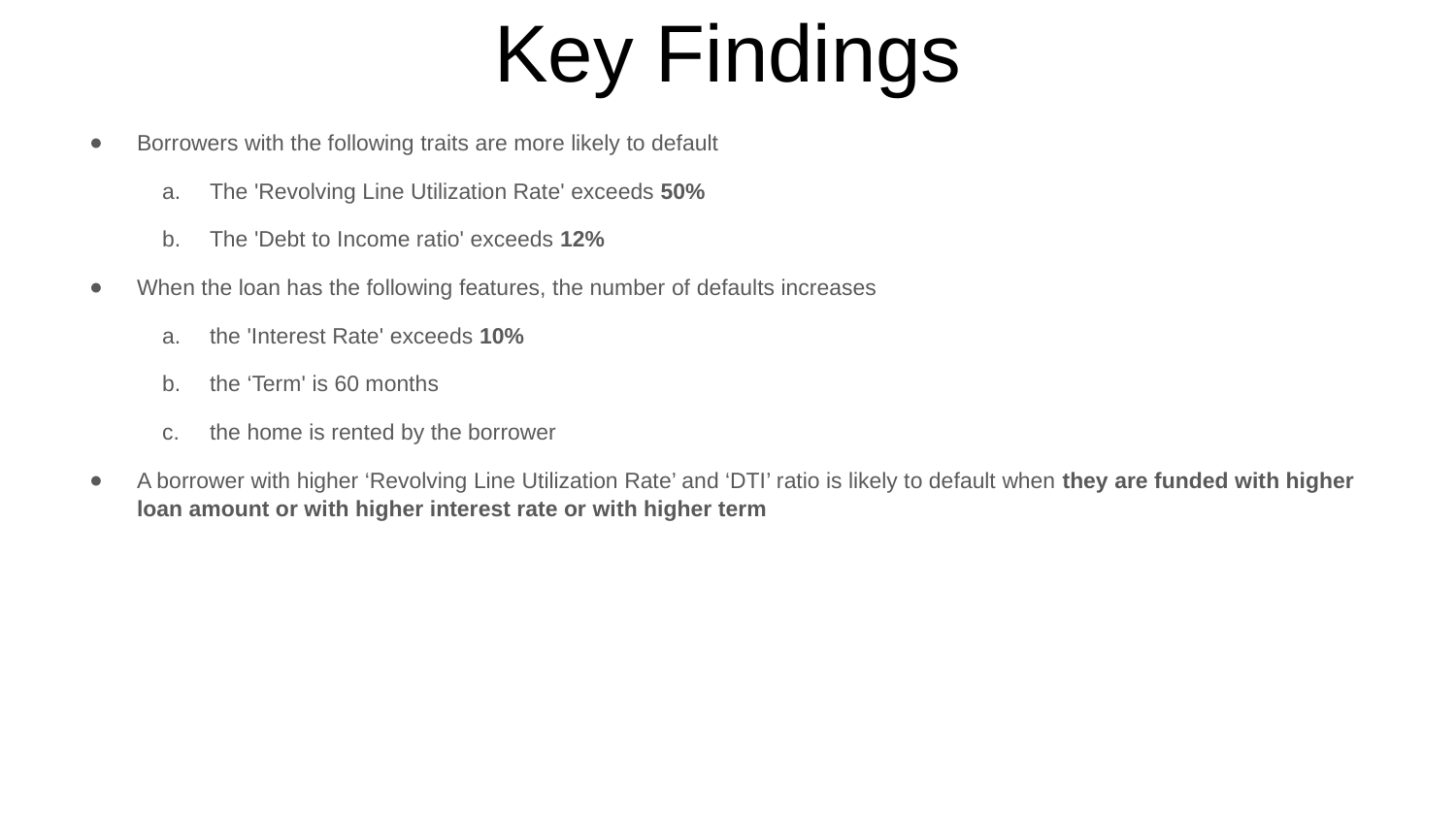

# Key Findings
Borrowers with the following traits are more likely to default
The 'Revolving Line Utilization Rate' exceeds 50%
The 'Debt to Income ratio' exceeds 12%
When the loan has the following features, the number of defaults increases
the 'Interest Rate' exceeds 10%
the ‘Term' is 60 months
the home is rented by the borrower
A borrower with higher ‘Revolving Line Utilization Rate’ and ‘DTI’ ratio is likely to default when they are funded with higher loan amount or with higher interest rate or with higher term